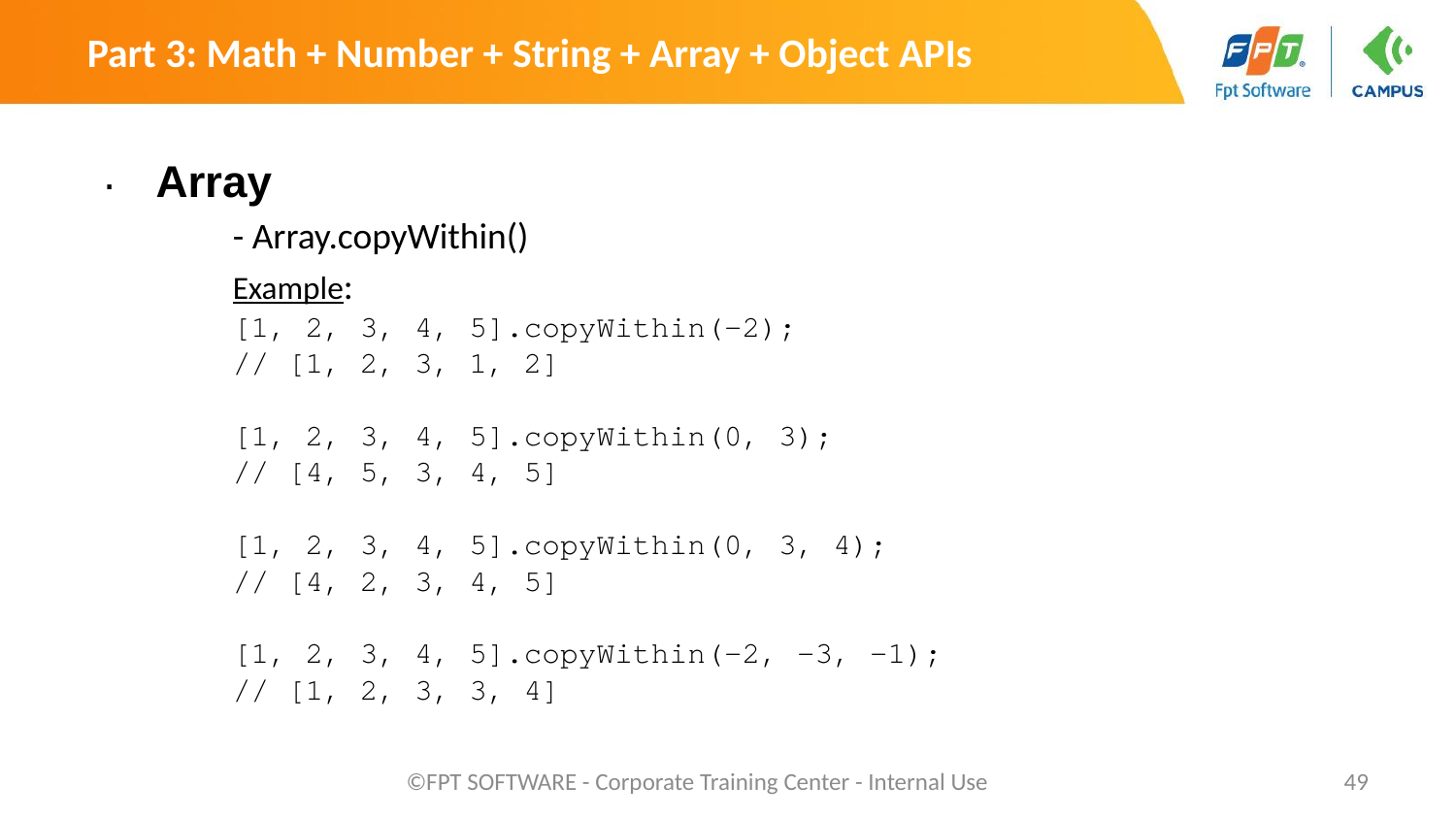

Part 3: Math + Number + String + Array + Object APIs
Array
	- Array.copyWithin()
	Example:
	[1, 2, 3, 4, 5].copyWithin(-2);
	// [1, 2, 3, 1, 2]

	[1, 2, 3, 4, 5].copyWithin(0, 3);
	// [4, 5, 3, 4, 5]

	[1, 2, 3, 4, 5].copyWithin(0, 3, 4);
	// [4, 2, 3, 4, 5]

	[1, 2, 3, 4, 5].copyWithin(-2, -3, -1);
	// [1, 2, 3, 3, 4]

©FPT SOFTWARE - Corporate Training Center - Internal Use
49